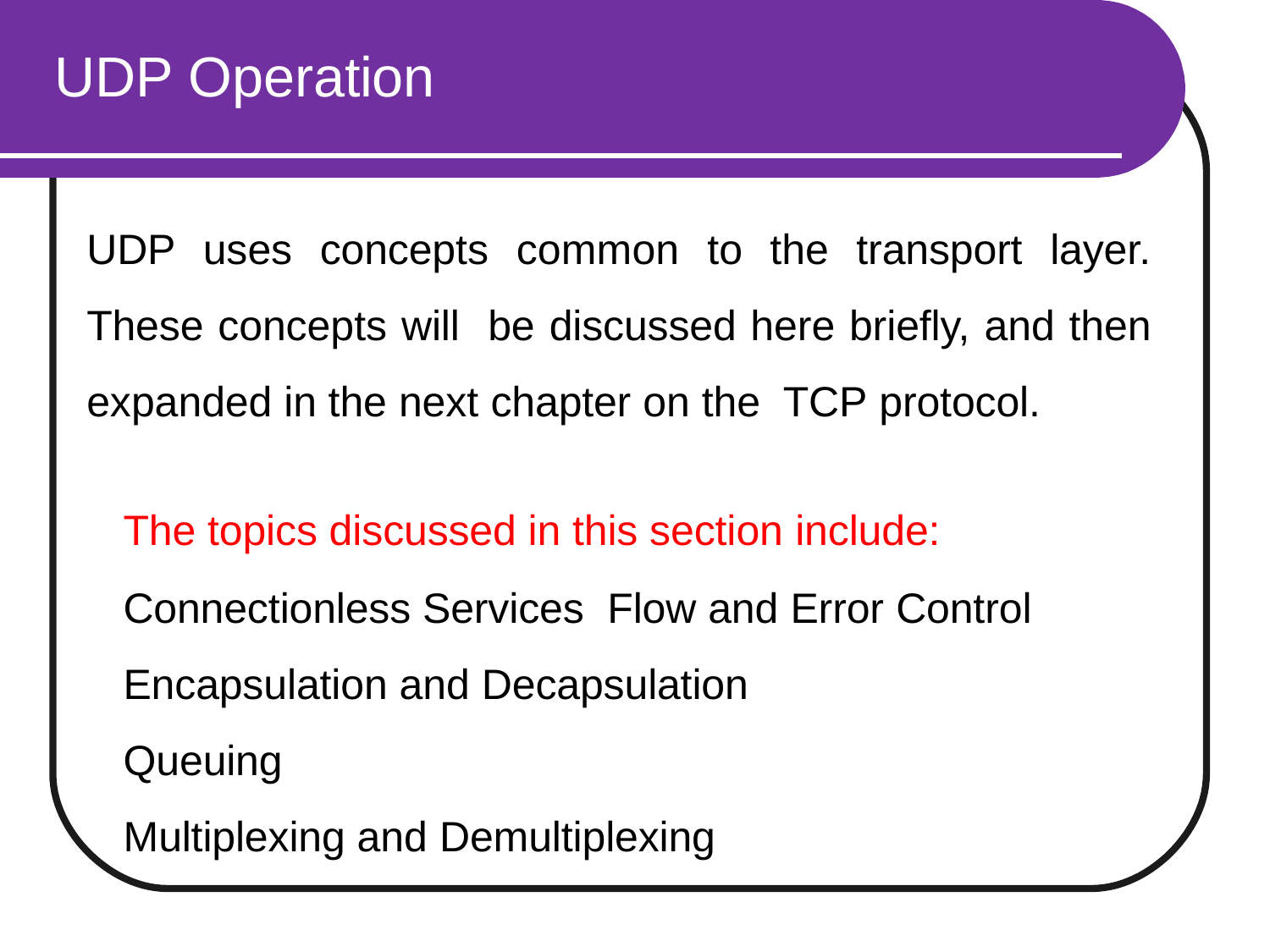

# UDP Operation
UDP uses concepts common to the transport layer. These concepts will  be discussed here briefly, and then expanded in the next chapter on the  TCP protocol.
The topics discussed in this section include:
Connectionless Services  Flow and Error Control
Encapsulation and Decapsulation  Queuing
Multiplexing and Demultiplexing